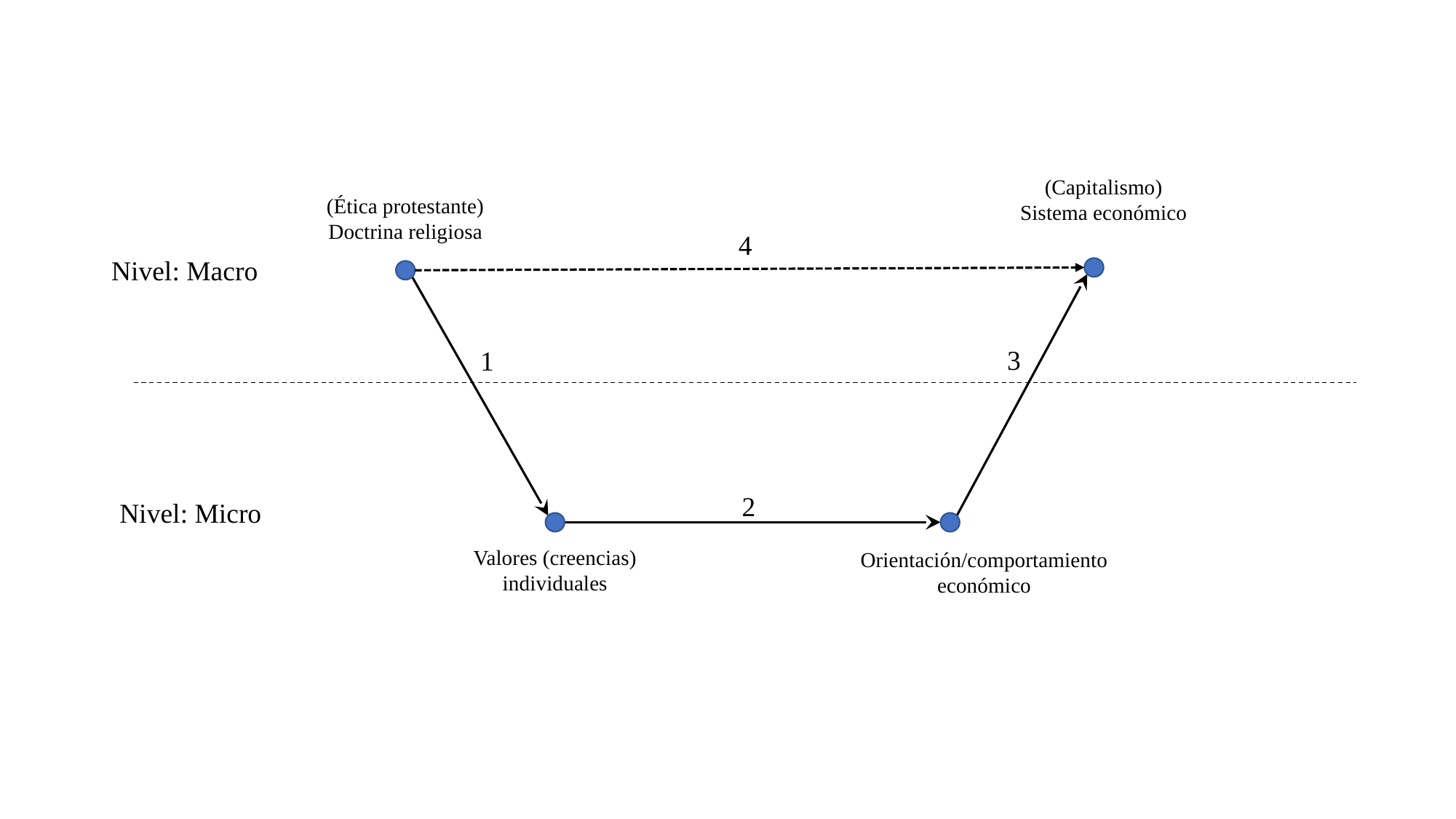

(Capitalismo)
Sistema económico
(Ética protestante)
Doctrina religiosa
4

Nivel: Macro

3

1
2
Nivel: Micro

Valores (creencias) individuales
Orientación/comportamiento económico